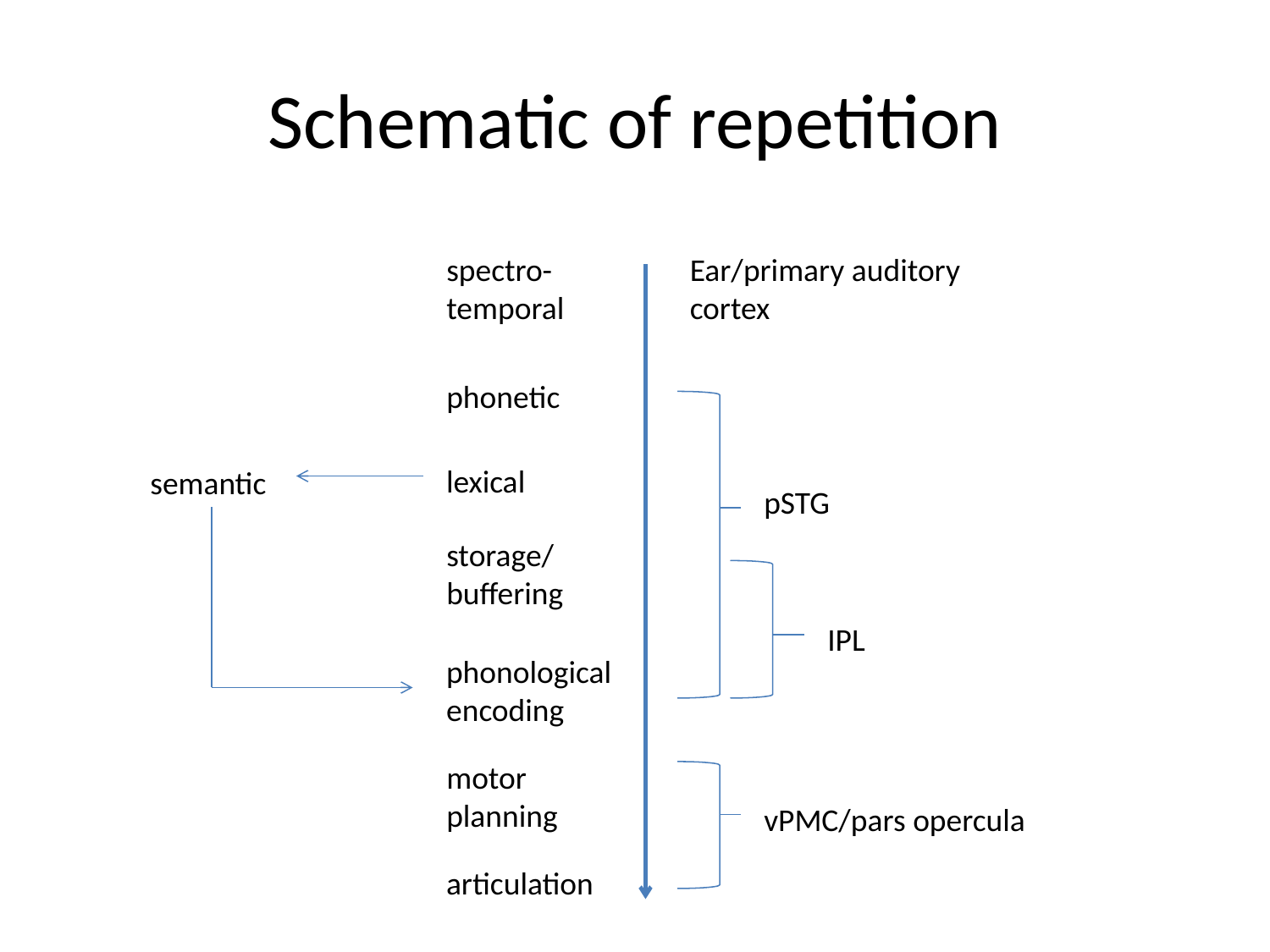

# Schematic of repetition
spectro-temporal
Ear/primary auditory cortex
phonetic

lexical
semantic
pSTG
storage/buffering

IPL
phonological encoding
motor planning

vPMC/pars opercula
articulation